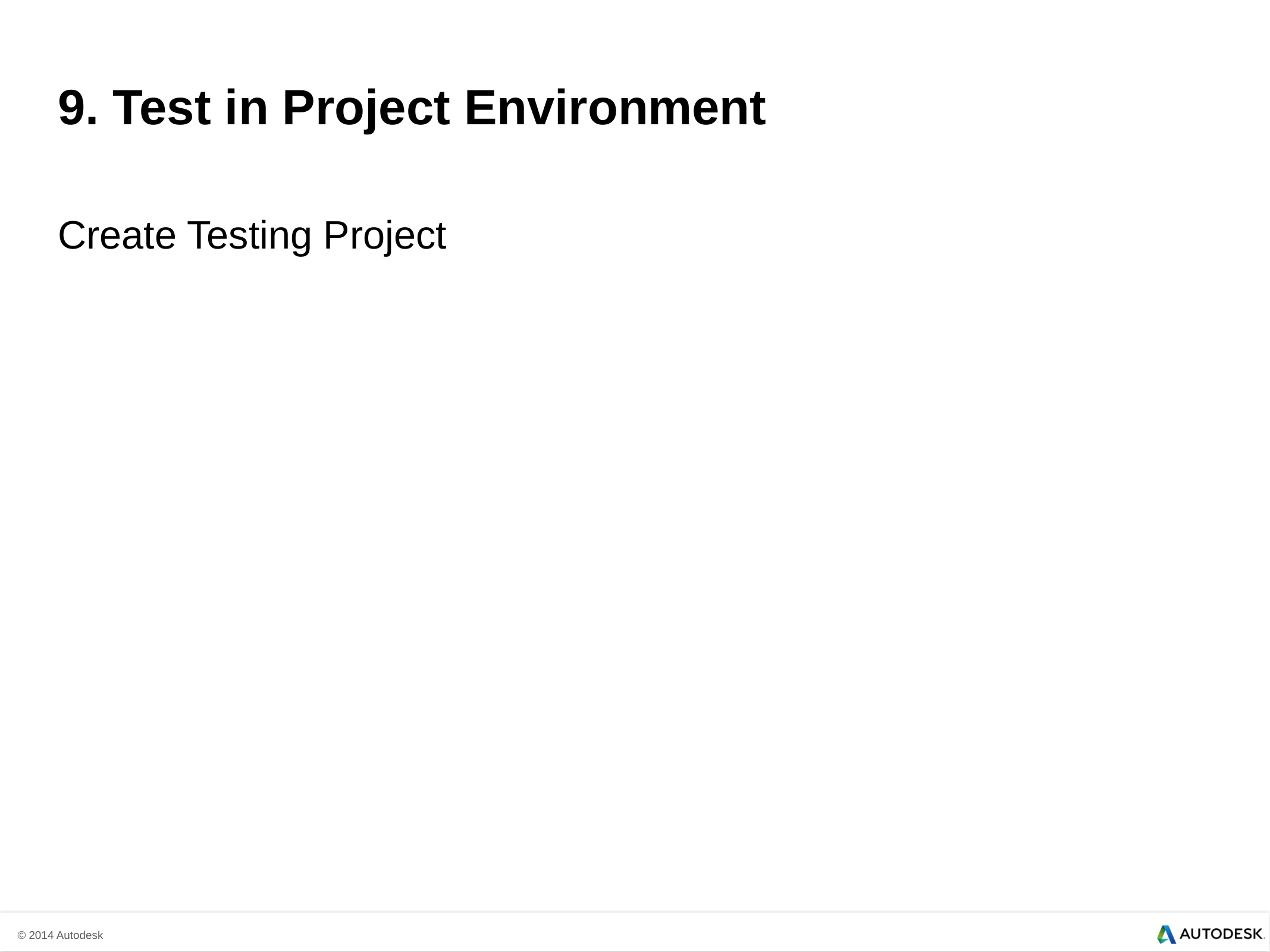

# 9. Test in Project Environment
Create Testing Project